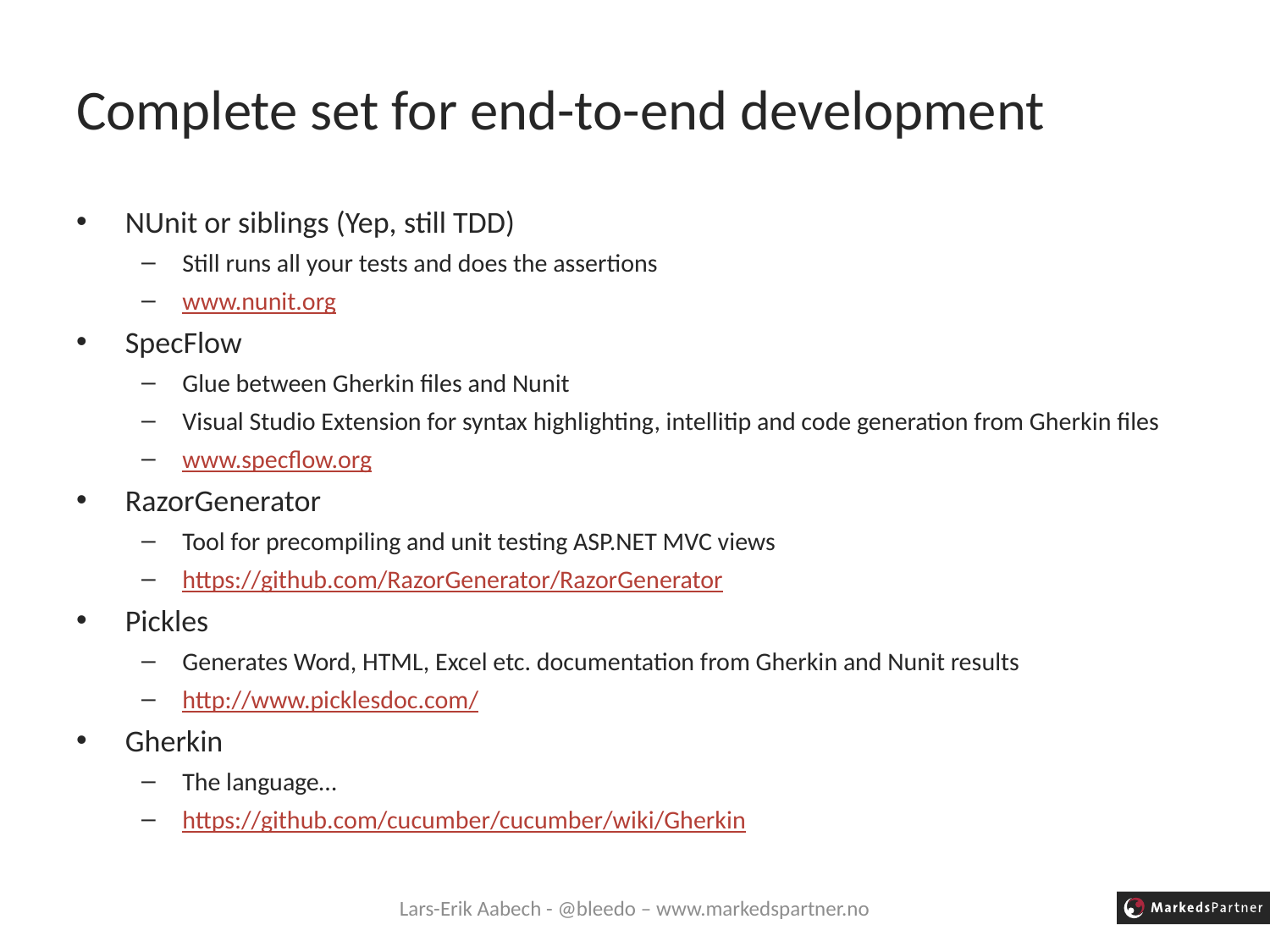

# Complete set for end-to-end development
NUnit or siblings (Yep, still TDD)
Still runs all your tests and does the assertions
www.nunit.org
SpecFlow
Glue between Gherkin files and Nunit
Visual Studio Extension for syntax highlighting, intellitip and code generation from Gherkin files
www.specflow.org
RazorGenerator
Tool for precompiling and unit testing ASP.NET MVC views
https://github.com/RazorGenerator/RazorGenerator
Pickles
Generates Word, HTML, Excel etc. documentation from Gherkin and Nunit results
http://www.picklesdoc.com/
Gherkin
The language…
https://github.com/cucumber/cucumber/wiki/Gherkin

Lars-Erik Aabech - @bleedo – www.markedspartner.no